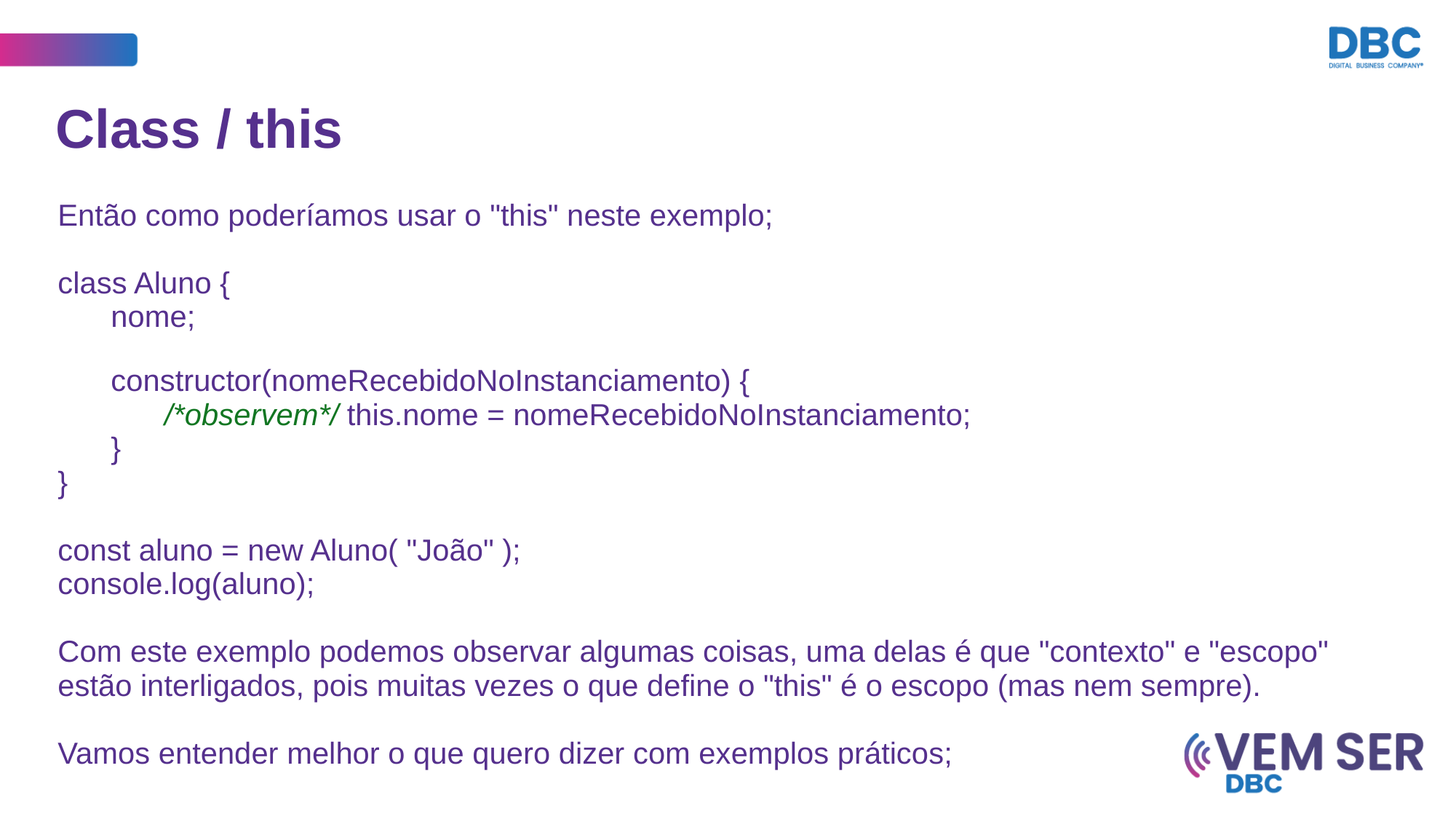

Class / this

Então como poderíamos usar o "this" neste exemplo;

class Aluno {
	nome;
	constructor(nomeRecebidoNoInstanciamento) {
		/*observem*/ this.nome = nomeRecebidoNoInstanciamento;
	}
}

const aluno = new Aluno( "João" );
console.log(aluno);

Com este exemplo podemos observar algumas coisas, uma delas é que "contexto" e "escopo" estão interligados, pois muitas vezes o que define o "this" é o escopo (mas nem sempre).

Vamos entender melhor o que quero dizer com exemplos práticos;